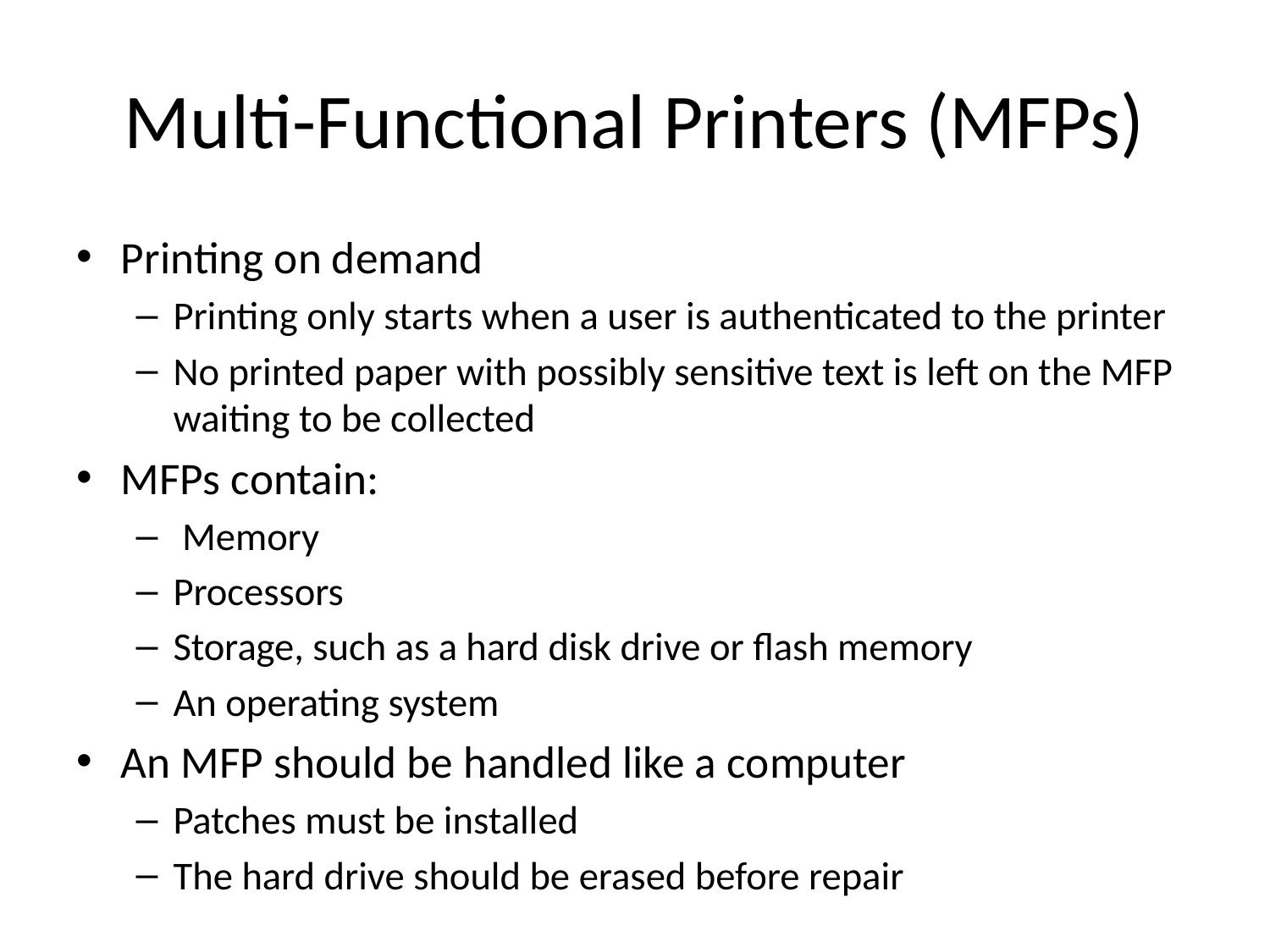

# Multi-Functional Printers (MFPs)
Printing on demand
Printing only starts when a user is authenticated to the printer
No printed paper with possibly sensitive text is left on the MFP waiting to be collected
MFPs contain:
 Memory
Processors
Storage, such as a hard disk drive or flash memory
An operating system
An MFP should be handled like a computer
Patches must be installed
The hard drive should be erased before repair